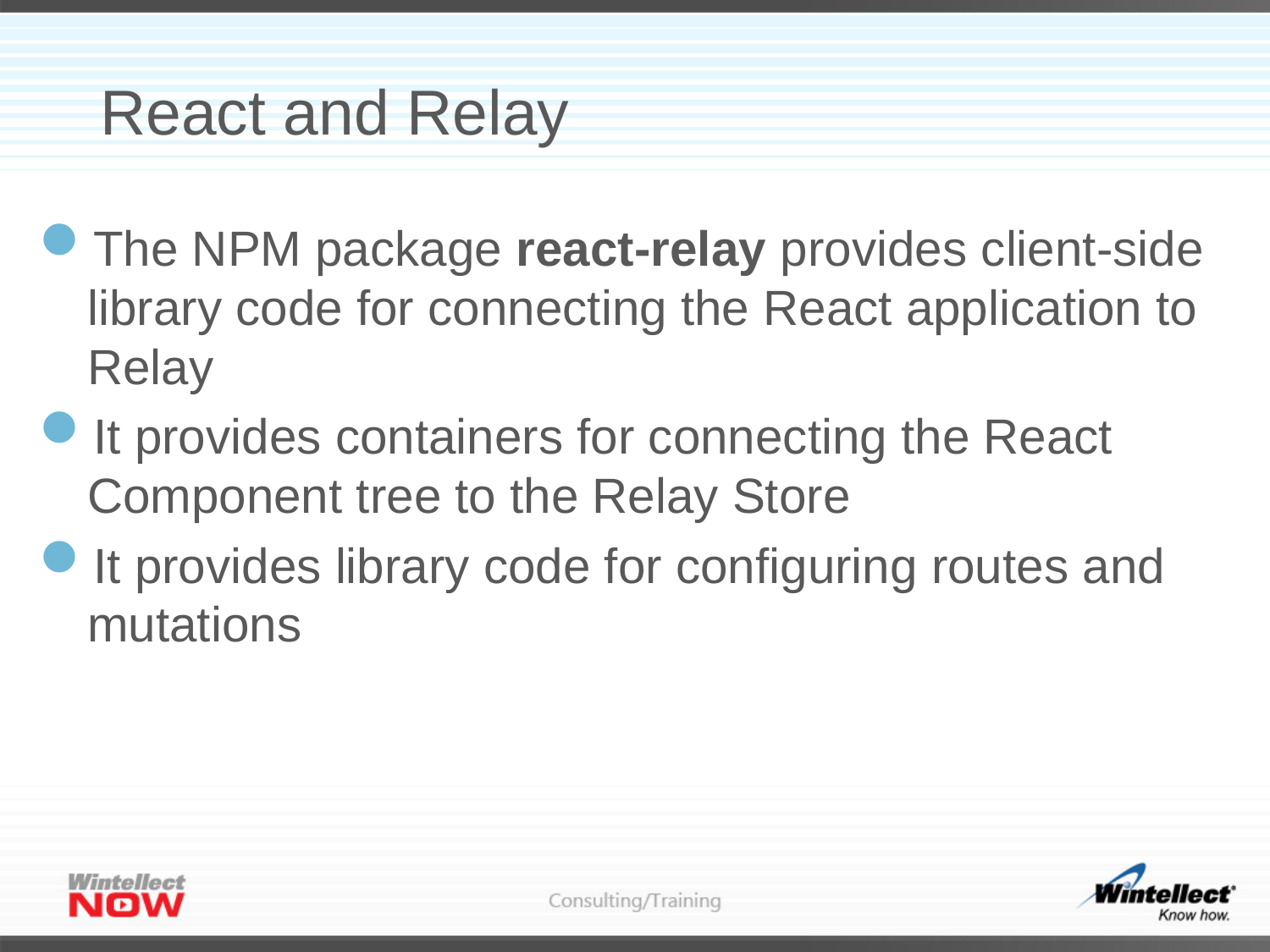

# React and Relay
The NPM package react-relay provides client-side library code for connecting the React application to Relay
It provides containers for connecting the React Component tree to the Relay Store
It provides library code for configuring routes and mutations